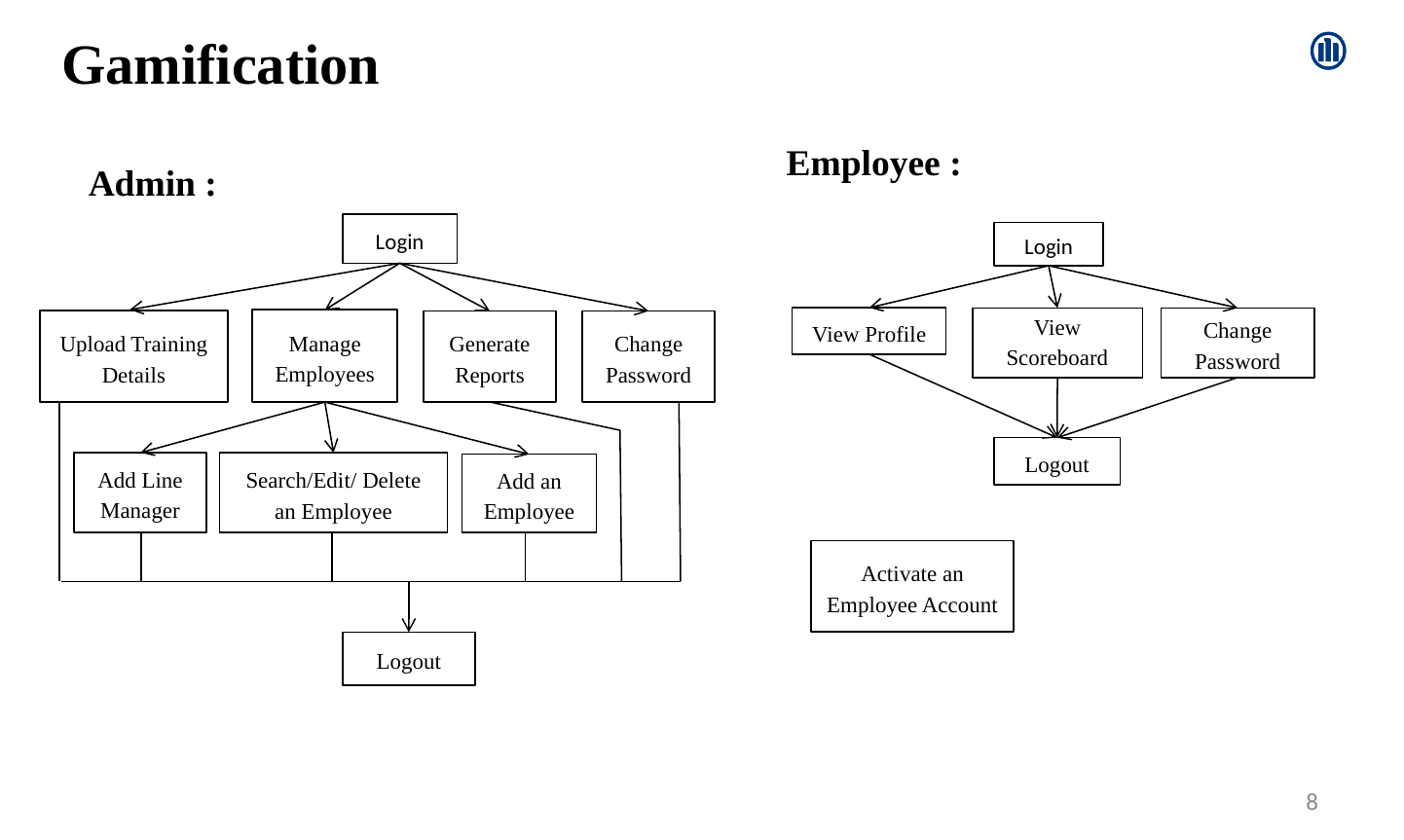

Gamification
Employee :
Admin :

Login
Manage Employees
Upload Training Details
Change Password
Generate Reports
Add Line Manager
Search/Edit/ Delete an Employee
Add an Employee
Logout

Login
View Profile
Change Password

View Scoreboard

Logout

Activate an Employee Account
8